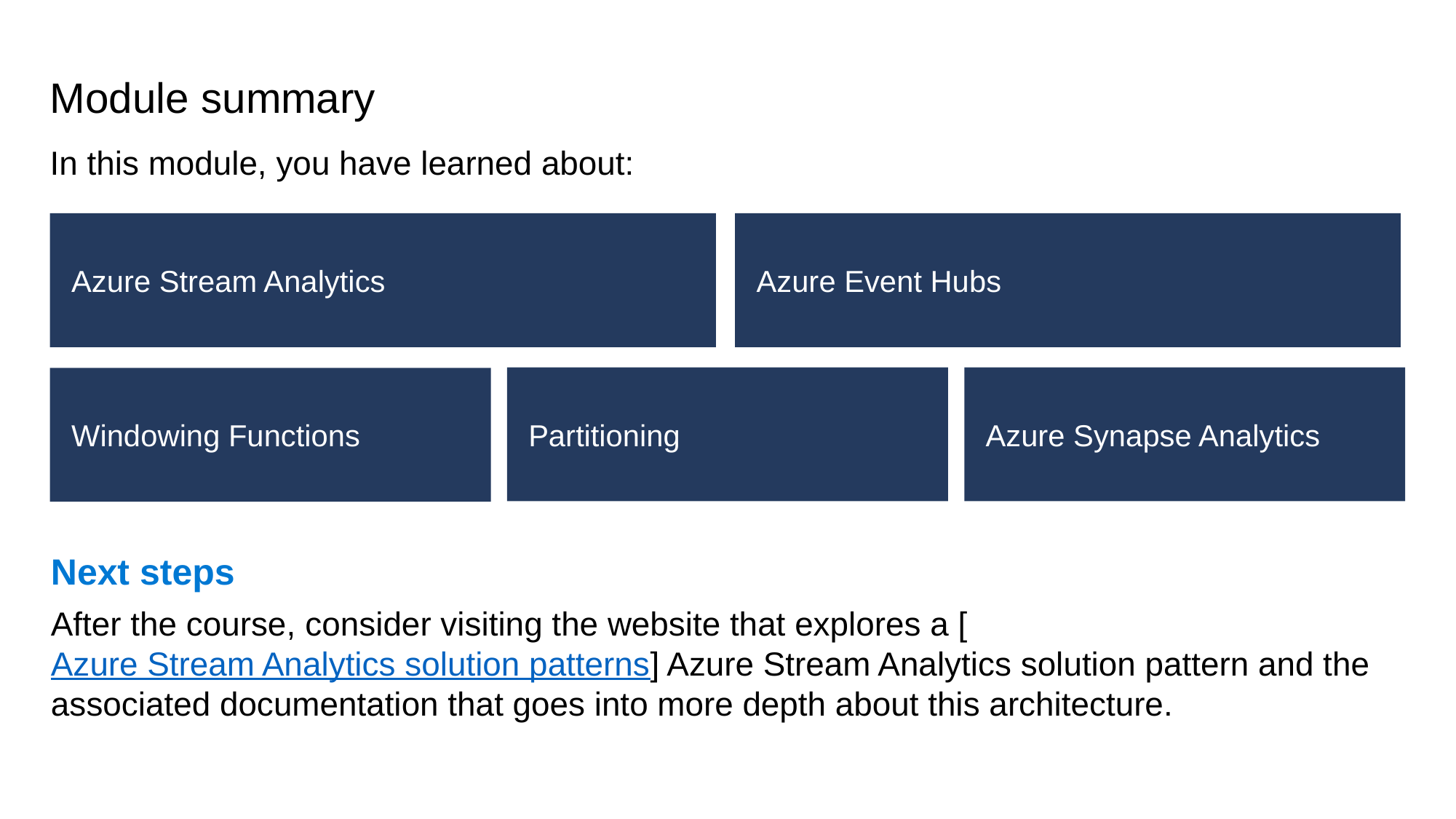

# Module summary
In this module, you have learned about:
Azure Stream Analytics
Azure Event Hubs
Partitioning
Azure Synapse Analytics
Windowing Functions
Next steps
After the course, consider visiting the website that explores a [Azure Stream Analytics solution patterns] Azure Stream Analytics solution pattern and the associated documentation that goes into more depth about this architecture.